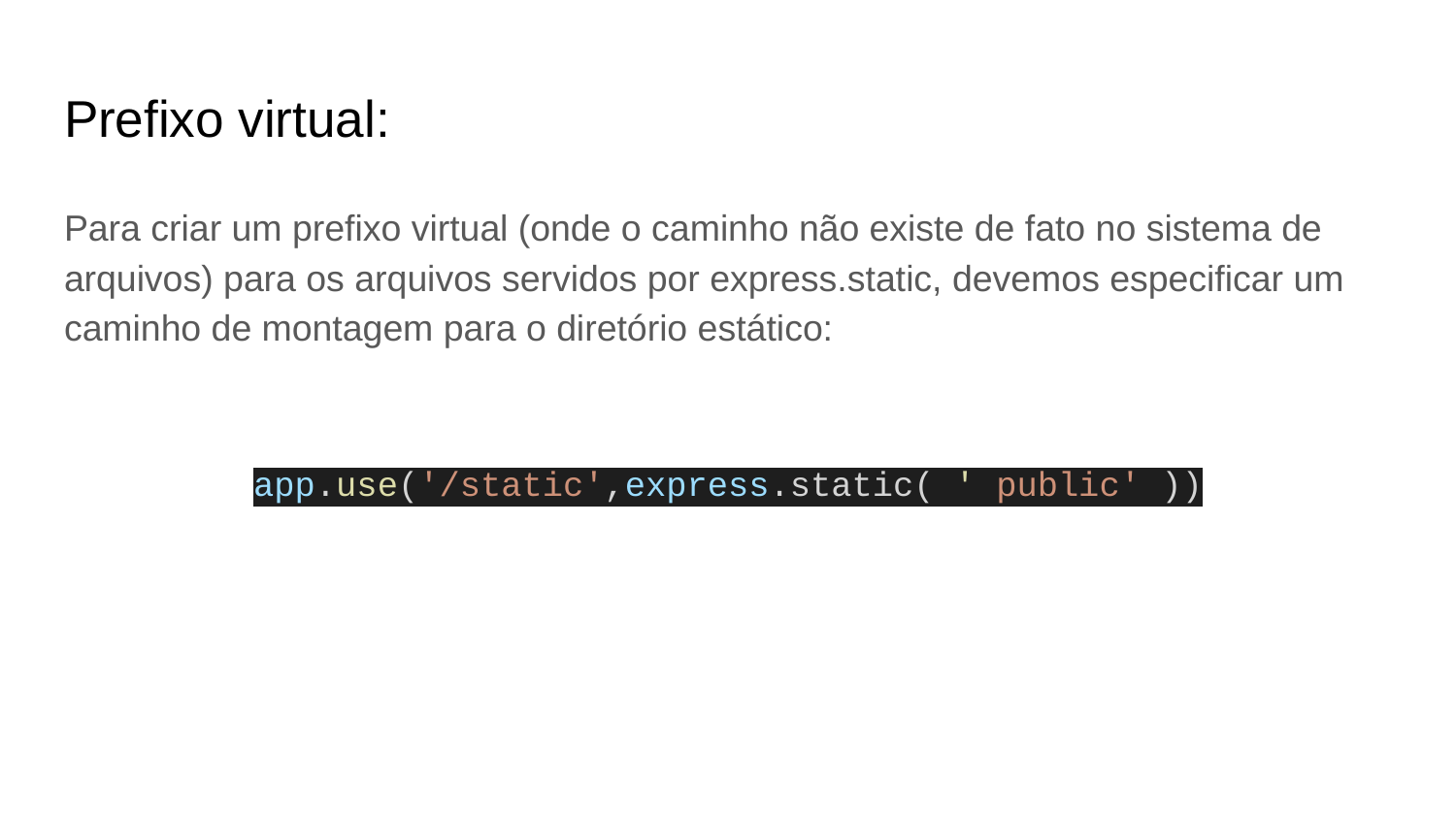

# Prefixo virtual:

Para criar um prefixo virtual (onde o caminho não existe de fato no sistema de arquivos) para os arquivos servidos por express.static, devemos especificar um caminho de montagem para o diretório estático:

app.use('/static',express.static( ' public' ))